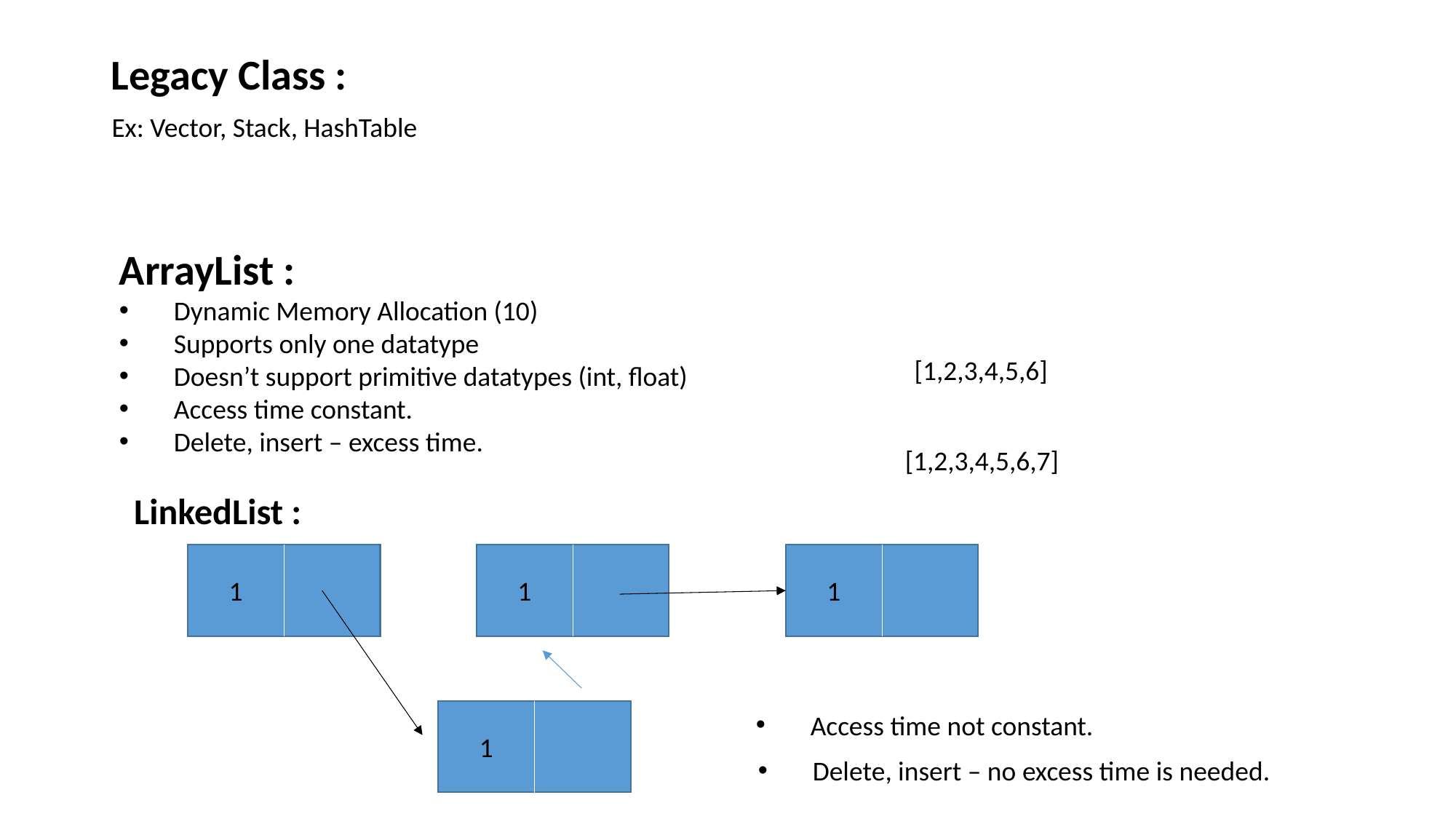

Legacy Class :
Ex: Vector, Stack, HashTable

ArrayList :
Dynamic Memory Allocation (10)
Supports only one datatype
Doesn’t support primitive datatypes (int, float)
Access time constant.
Delete, insert – excess time.
[1,2,3,4,5,6]
[1,2,3,4,5,6,7]
LinkedList :

1
1
1

Access time not constant.
1
Delete, insert – no excess time is needed.